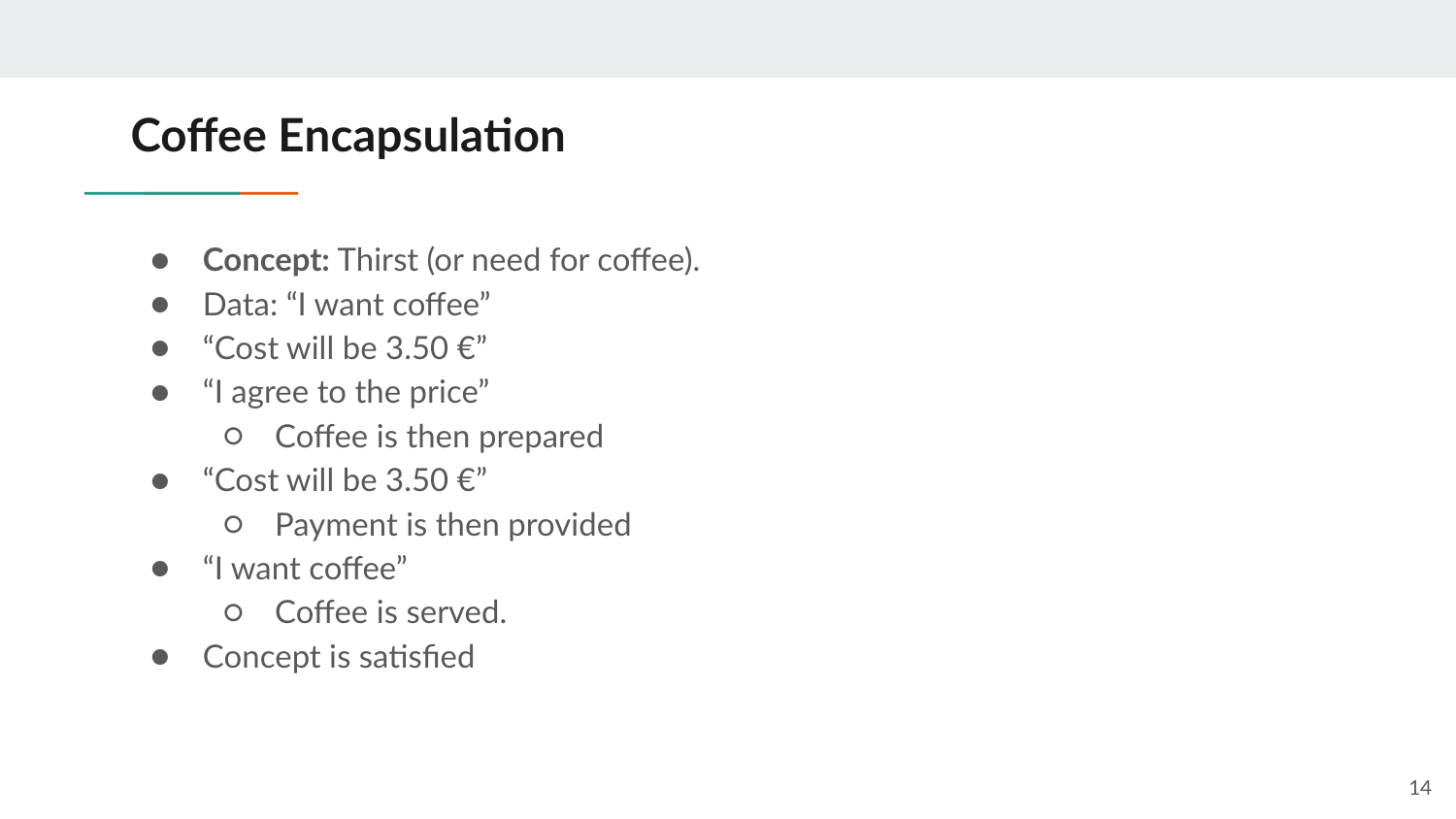

# Coffee Encapsulation
Concept: Thirst (or need for coffee).
Data: “I want coffee”
“Cost will be 3.50 €”
“I agree to the price”
Coffee is then prepared
“Cost will be 3.50 €”
Payment is then provided
“I want coffee”
Coffee is served.
Concept is satisfied
14